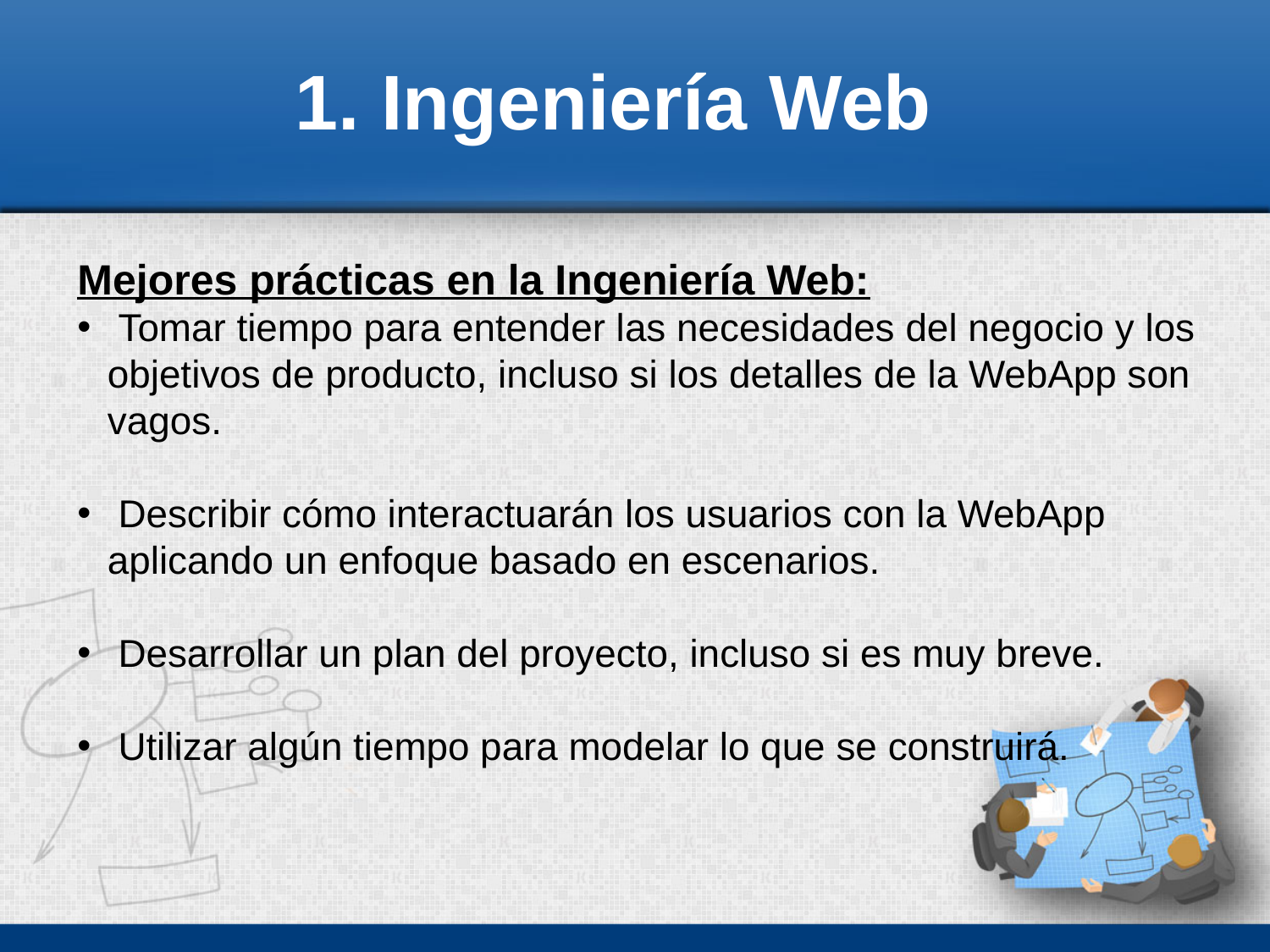

1. Ingeniería Web
Mejores prácticas en la Ingeniería Web:
 Tomar tiempo para entender las necesidades del negocio y los objetivos de producto, incluso si los detalles de la WebApp son vagos.

 Describir cómo interactuarán los usuarios con la WebApp aplicando un enfoque basado en escenarios.

 Desarrollar un plan del proyecto, incluso si es muy breve.

 Utilizar algún tiempo para modelar lo que se construirá.